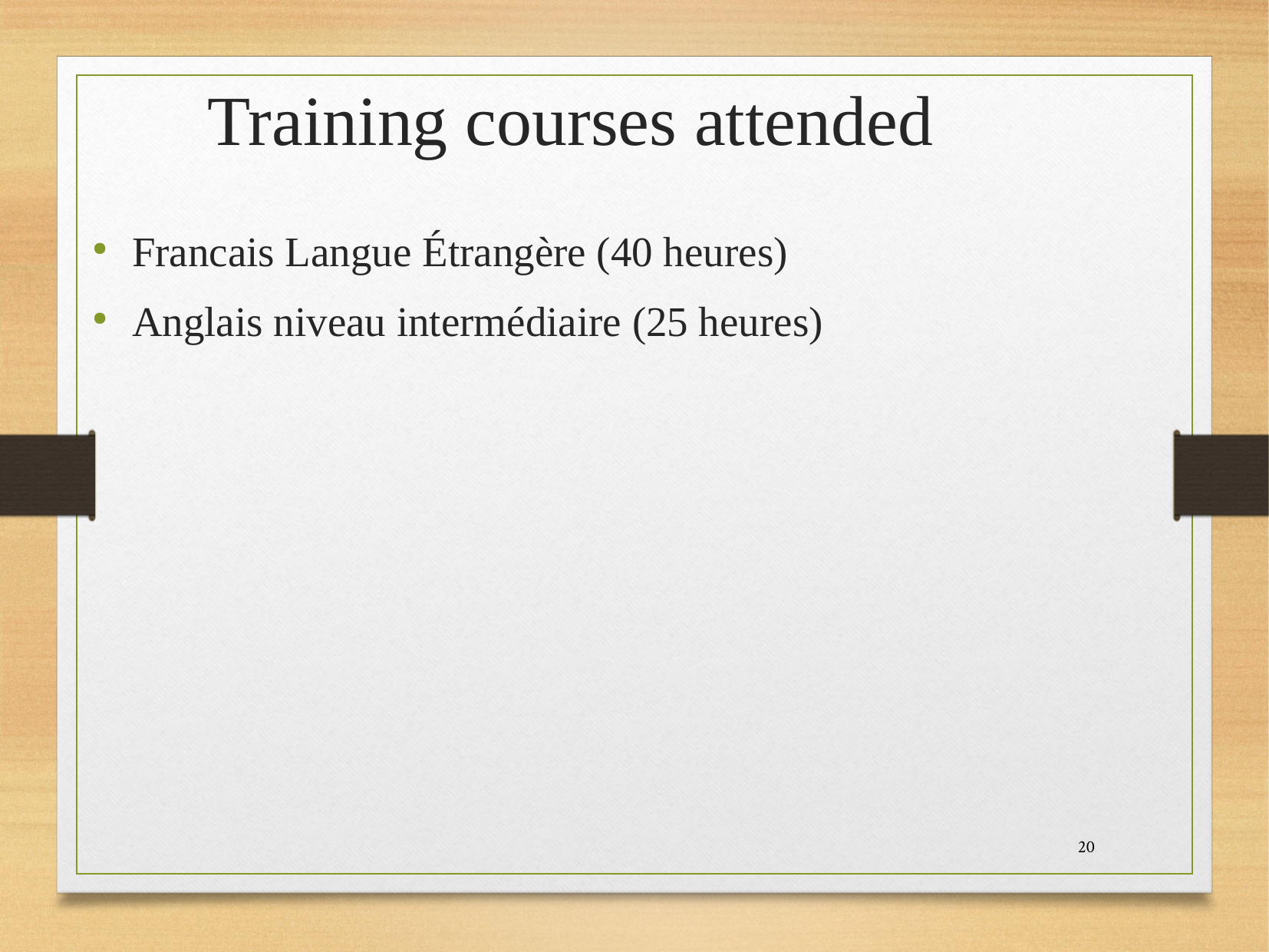

Training courses attended
Francais Langue Étrangère (40 heures)
Anglais niveau intermédiaire (25 heures)
20